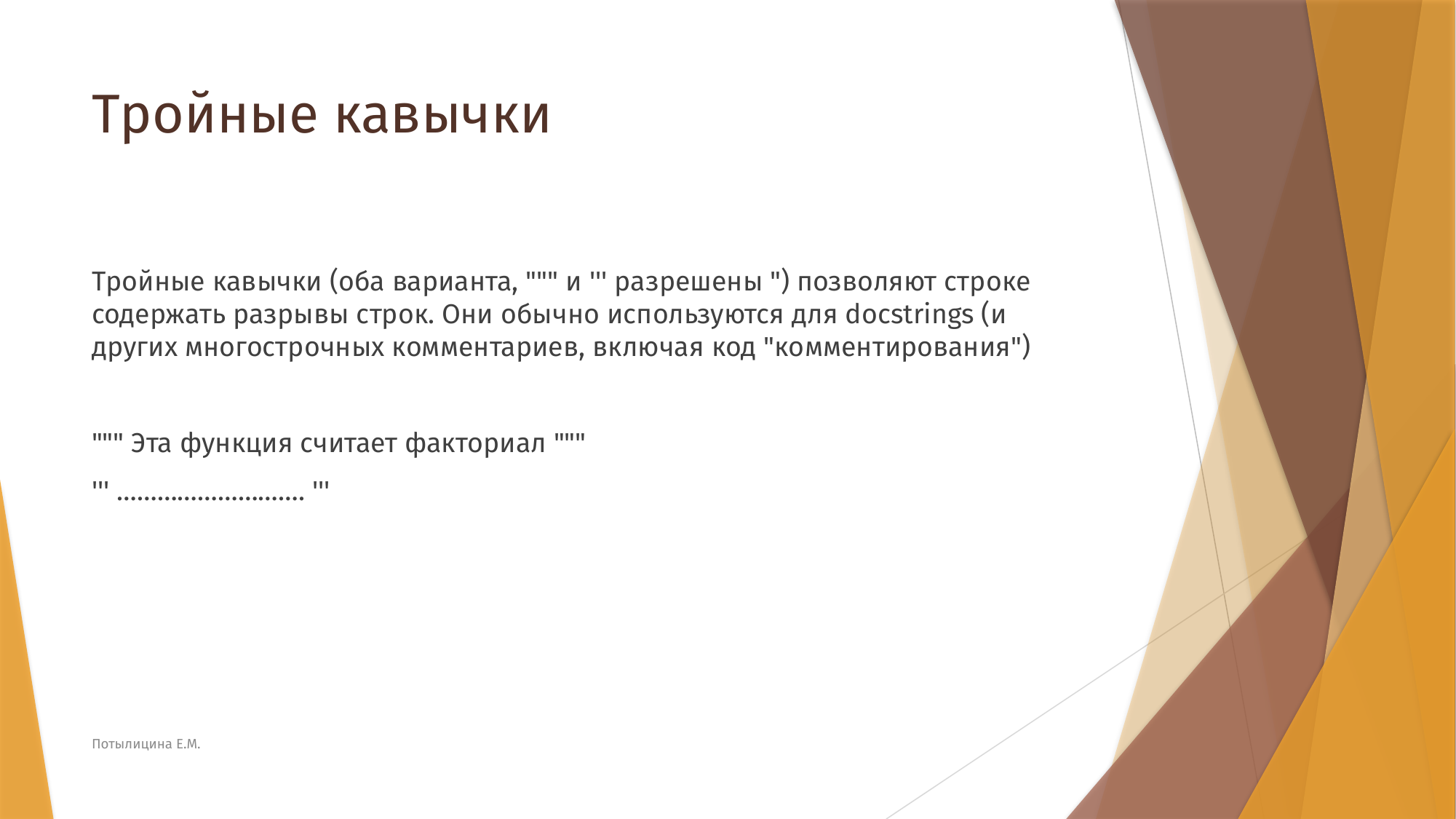

# Тройные кавычки
Тройные кавычки (оба варианта, """ и ''' разрешены ") позволяют строке содержать разрывы строк. Они обычно используются для docstrings (и других многострочных комментариев, включая код "комментирования")

""" Эта функция считает факториал """
''' ………………………. '''
Потылицина Е.М.